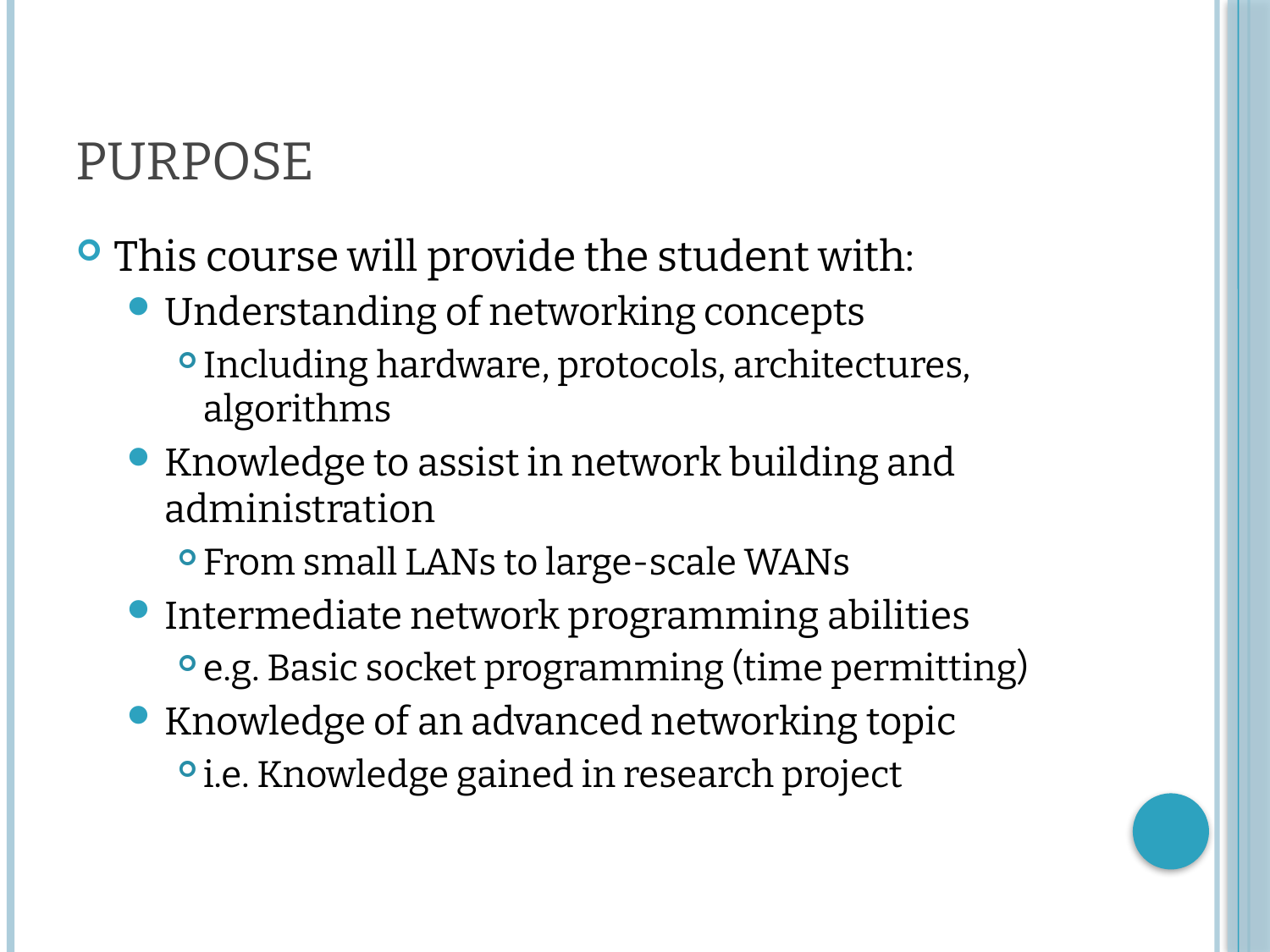

# Purpose
This course will provide the student with:
Understanding of networking concepts
Including hardware, protocols, architectures, algorithms
Knowledge to assist in network building and administration
From small LANs to large-scale WANs
Intermediate network programming abilities
e.g. Basic socket programming (time permitting)
Knowledge of an advanced networking topic
i.e. Knowledge gained in research project